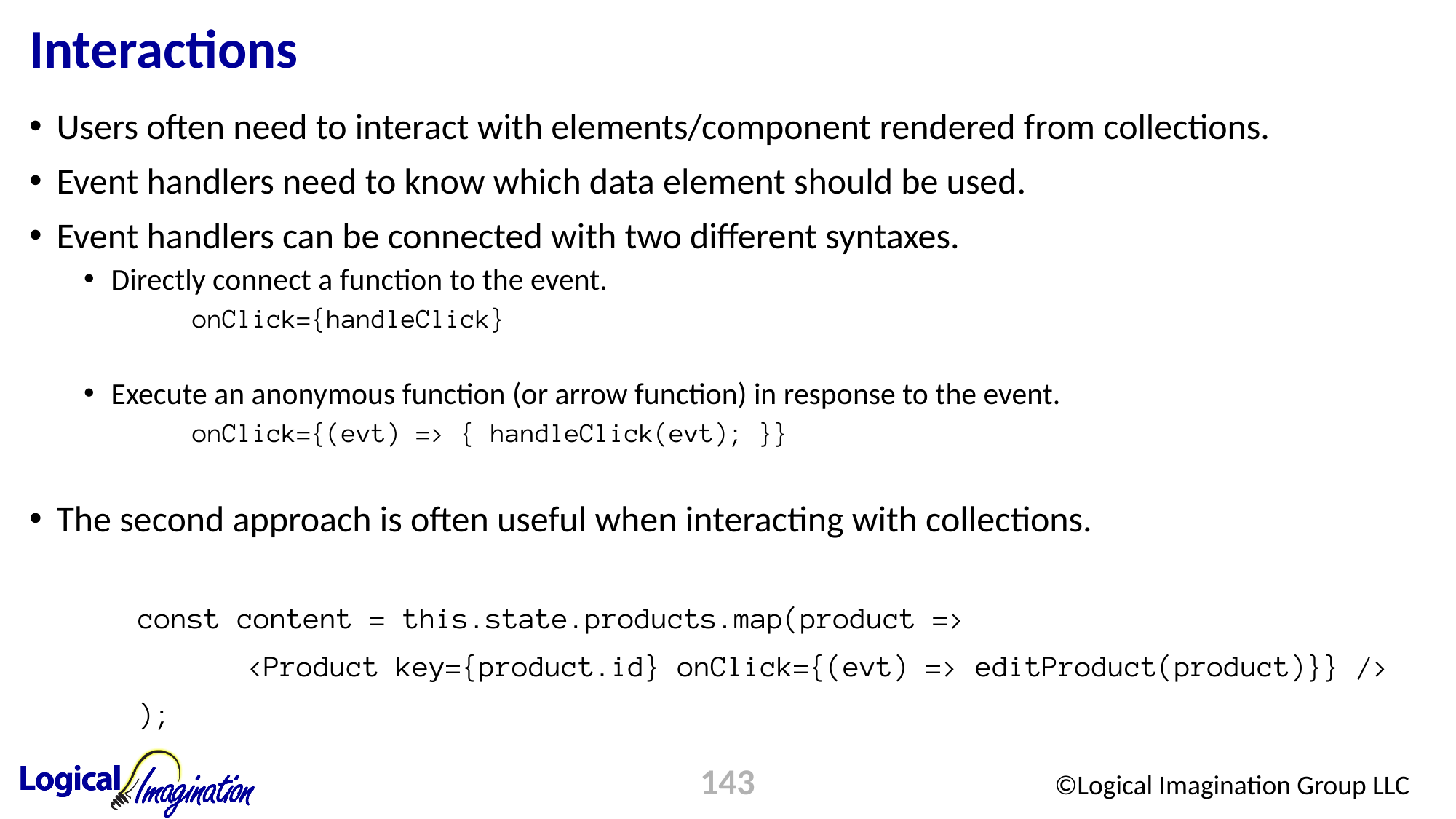

# Interactions
Users often need to interact with elements/component rendered from collections.
Event handlers need to know which data element should be used.
Event handlers can be connected with two different syntaxes.
Directly connect a function to the event.
	onClick={handleClick}

Execute an anonymous function (or arrow function) in response to the event.
	onClick={(evt) => { handleClick(evt); }}

The second approach is often useful when interacting with collections.

	const content = this.state.products.map(product =>
		<Product key={product.id} onClick={(evt) => editProduct(product)}} />
	);

143